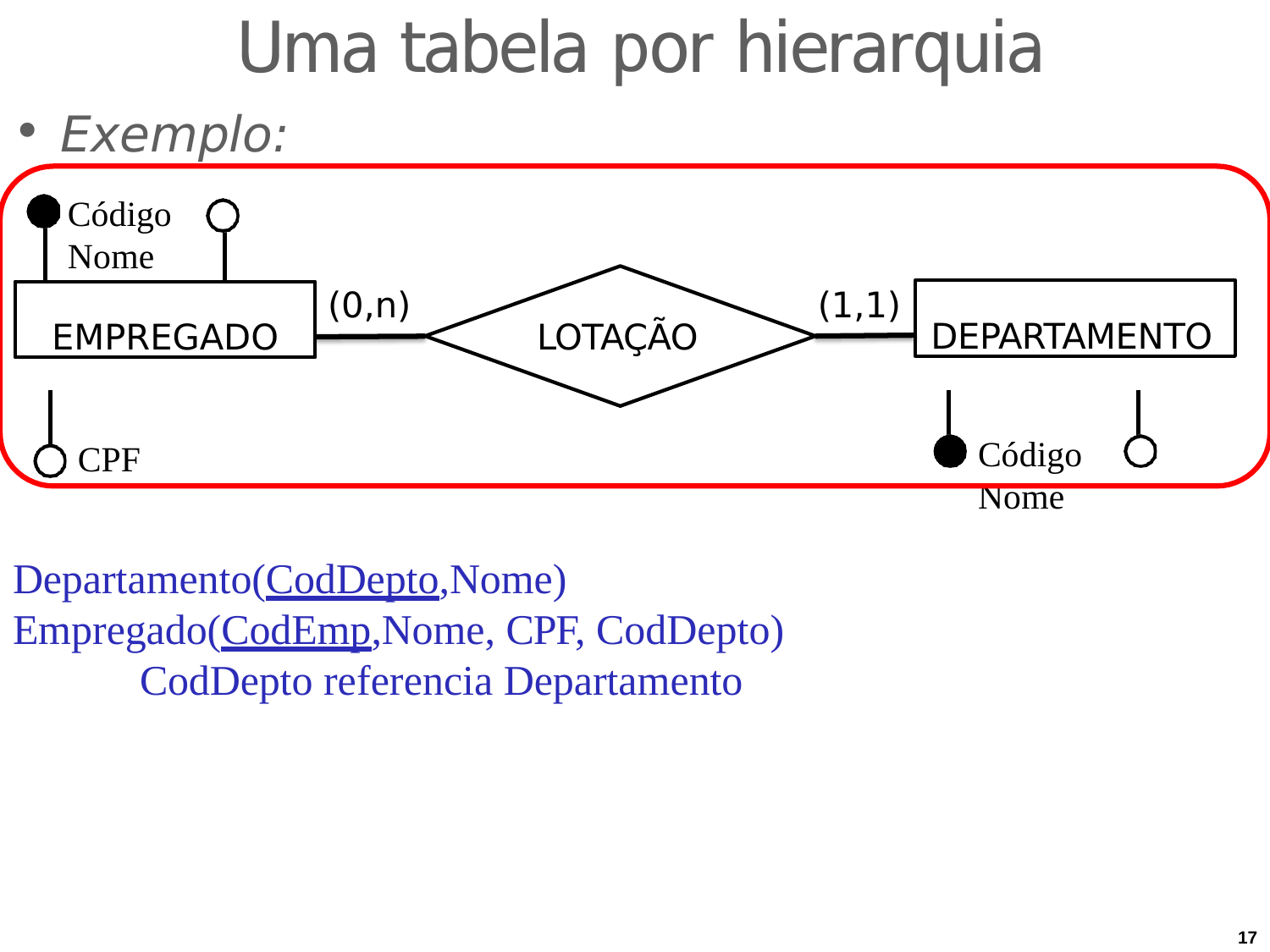

# Uma tabela por hierarquia
Exemplo:
Código	Nome

(0,n)
(1,1)

DEPARTAMENTO

EMPREGADO
LOTAÇÃO

Código	Nome

CPF

Departamento(CodDepto,Nome)  Empregado(CodEmp,Nome, CPF, CodDepto)
CodDepto referencia Departamento
17